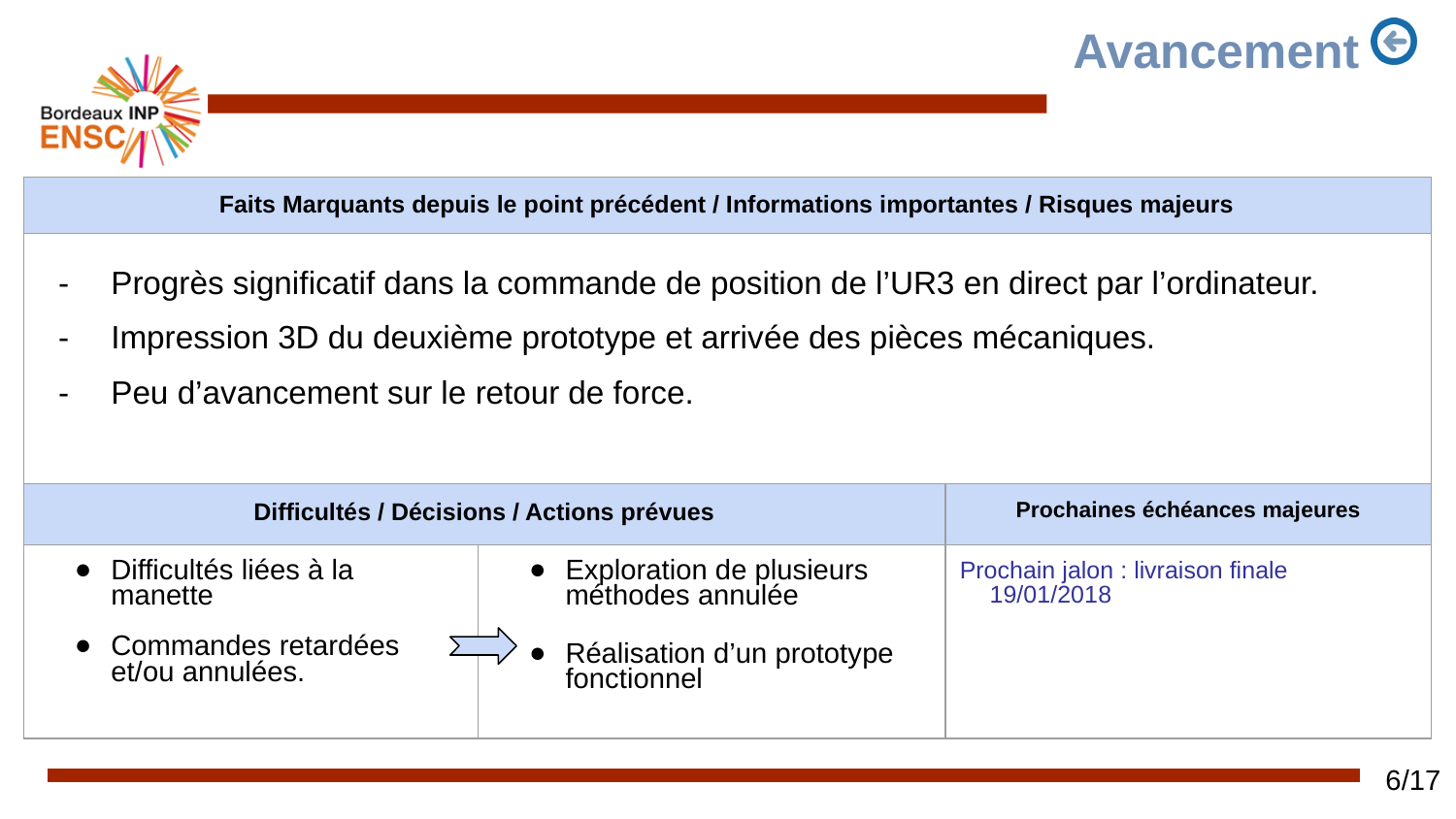

# Avancement
| Faits Marquants depuis le point précédent / Informations importantes / Risques majeurs |  |  |
| --- | --- | --- |
| Progrès significatif dans la commande de position de l’UR3 en direct par l’ordinateur. Impression 3D du deuxième prototype et arrivée des pièces mécaniques. Peu d’avancement sur le retour de force. |  |  |
| Difficultés / Décisions / Actions prévues |  | Prochaines échéances majeures |
| Difficultés liées à la manette Commandes retardées et/ou annulées. | Exploration de plusieurs méthodes annulée Réalisation d’un prototype fonctionnel | Prochain jalon : livraison finale 19/01/2018 |

6/17